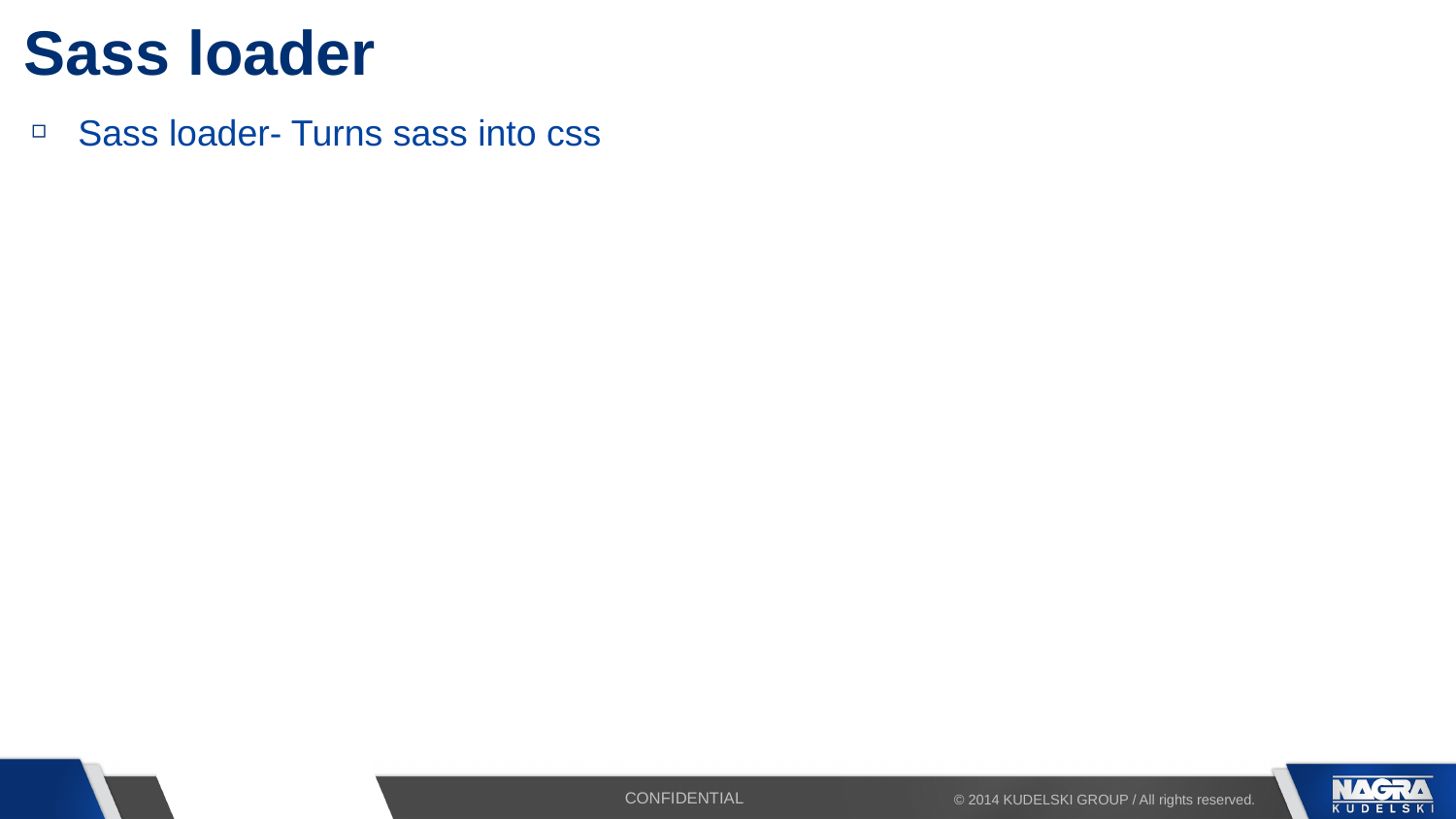

# Sass loader
Sass loader- Turns sass into css